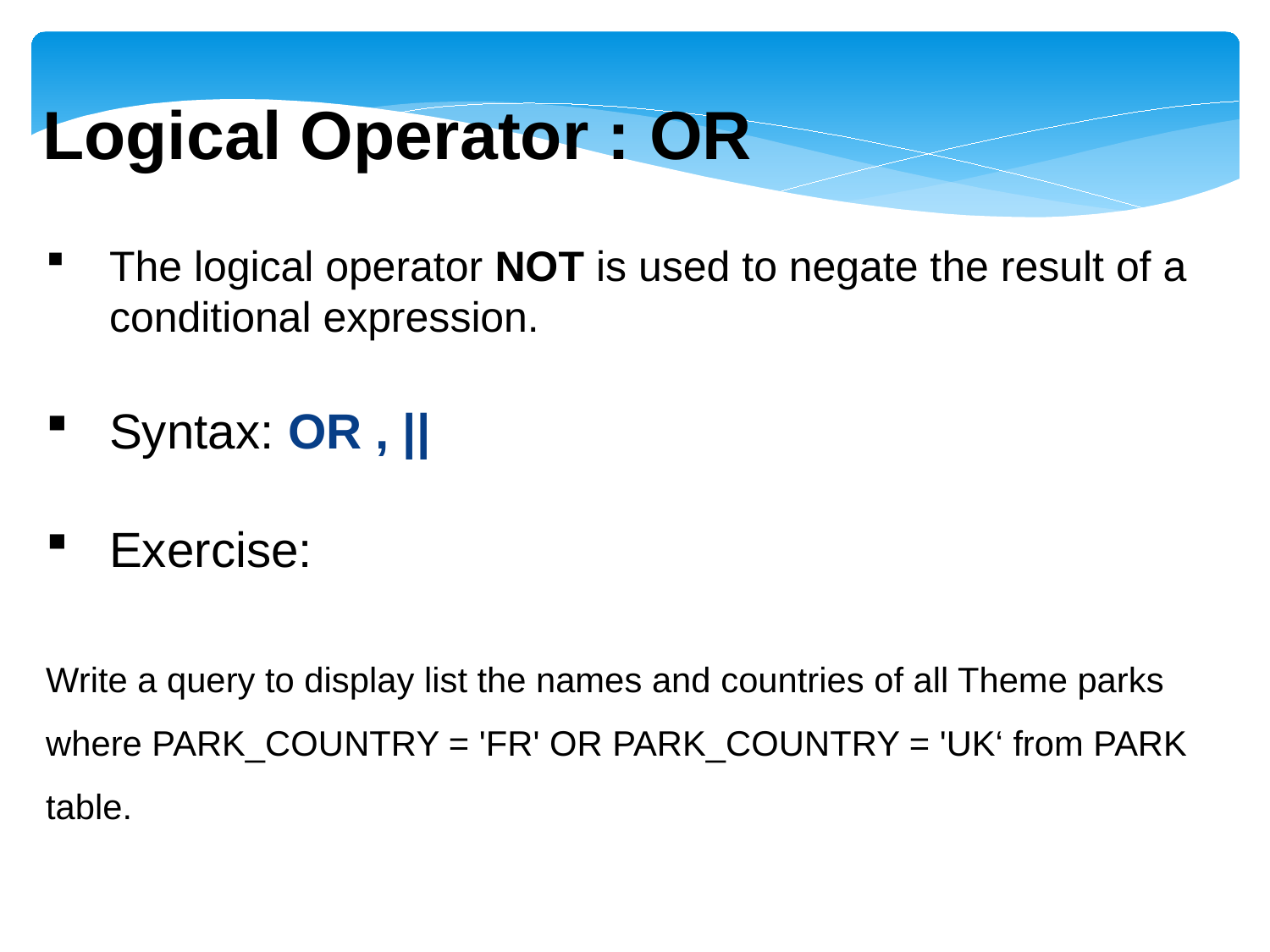

Logical Operator : OR
The logical operator NOT is used to negate the result of a conditional expression.

Syntax: OR , ||

Exercise:

Write a query to display list the names and countries of all Theme parks where PARK_COUNTRY = 'FR' OR PARK_COUNTRY = 'UK‘ from PARK table.